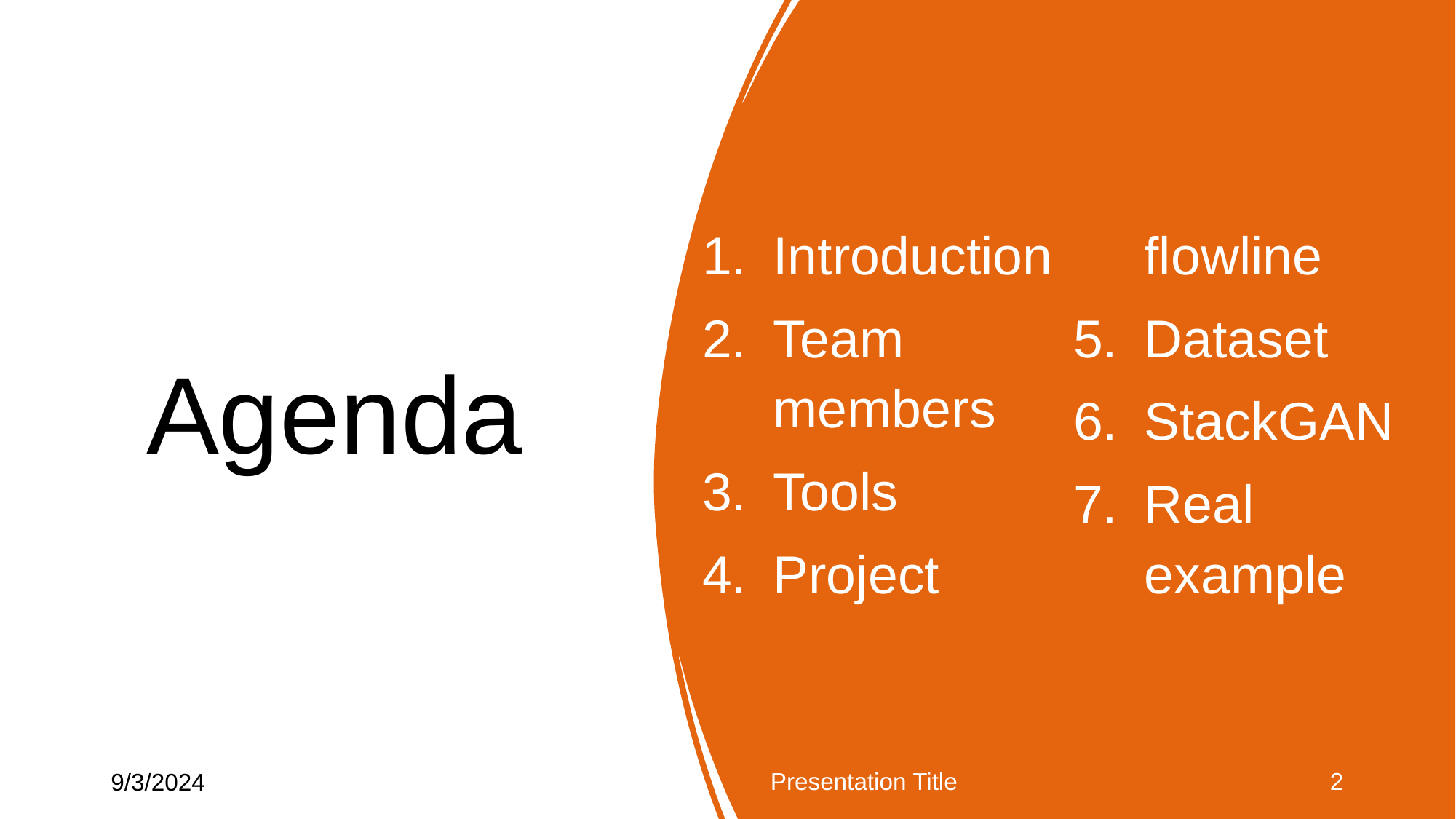

# Agenda
Introduction
Team members
Tools
Project flowline
Dataset
StackGAN
Real example
Presentation Title
2
9/3/2024